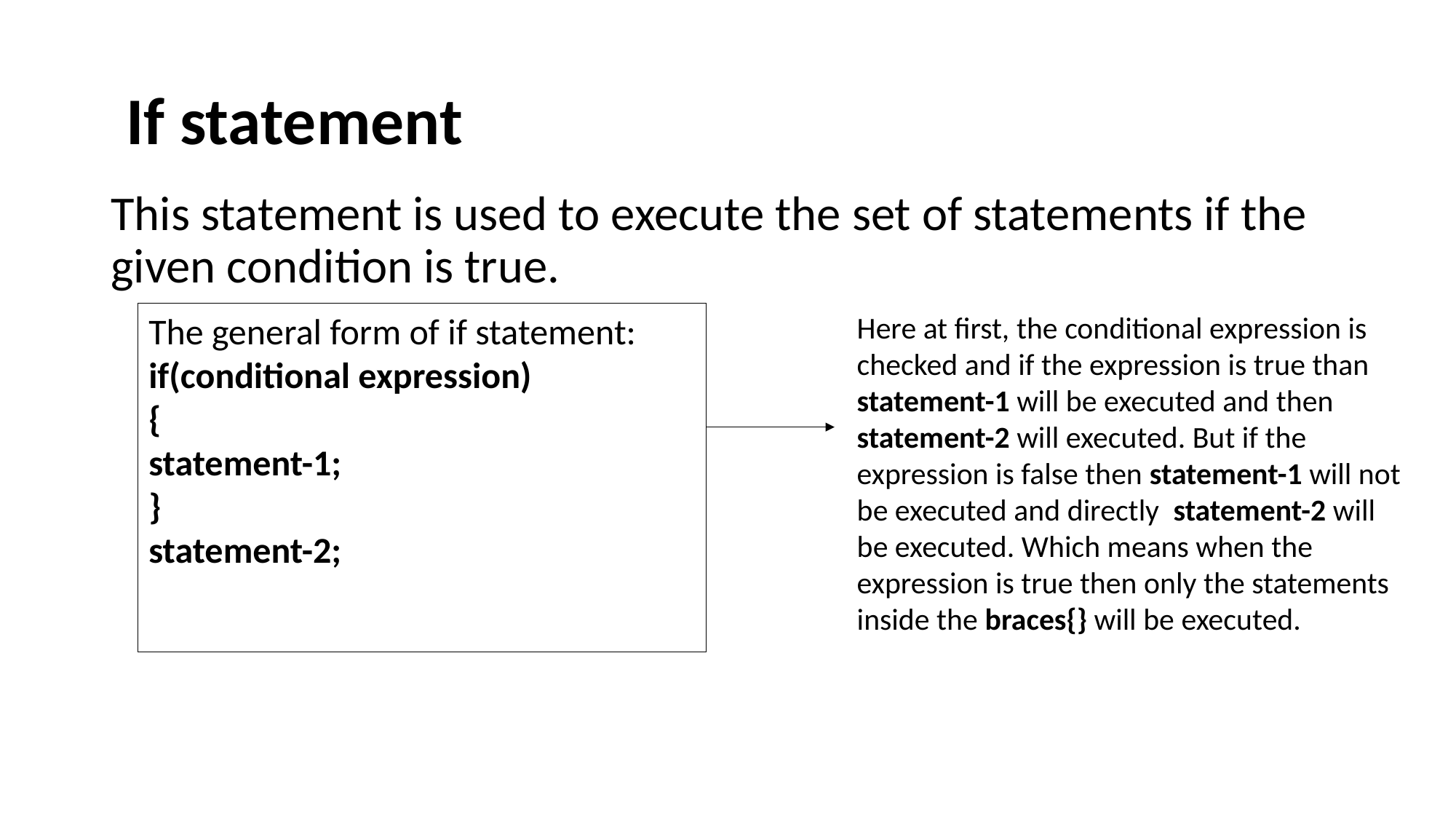

# If statement
This statement is used to execute the set of statements if the given condition is true.

The general form of if statement:
if(conditional expression)
{
statement-1;
}
statement-2;

Here at first, the conditional expression is checked and if the expression is true than statement-1 will be executed and then statement-2 will executed. But if the expression is false then statement-1 will not be executed and directly  statement-2 will be executed. Which means when the expression is true then only the statements inside the braces{} will be executed.